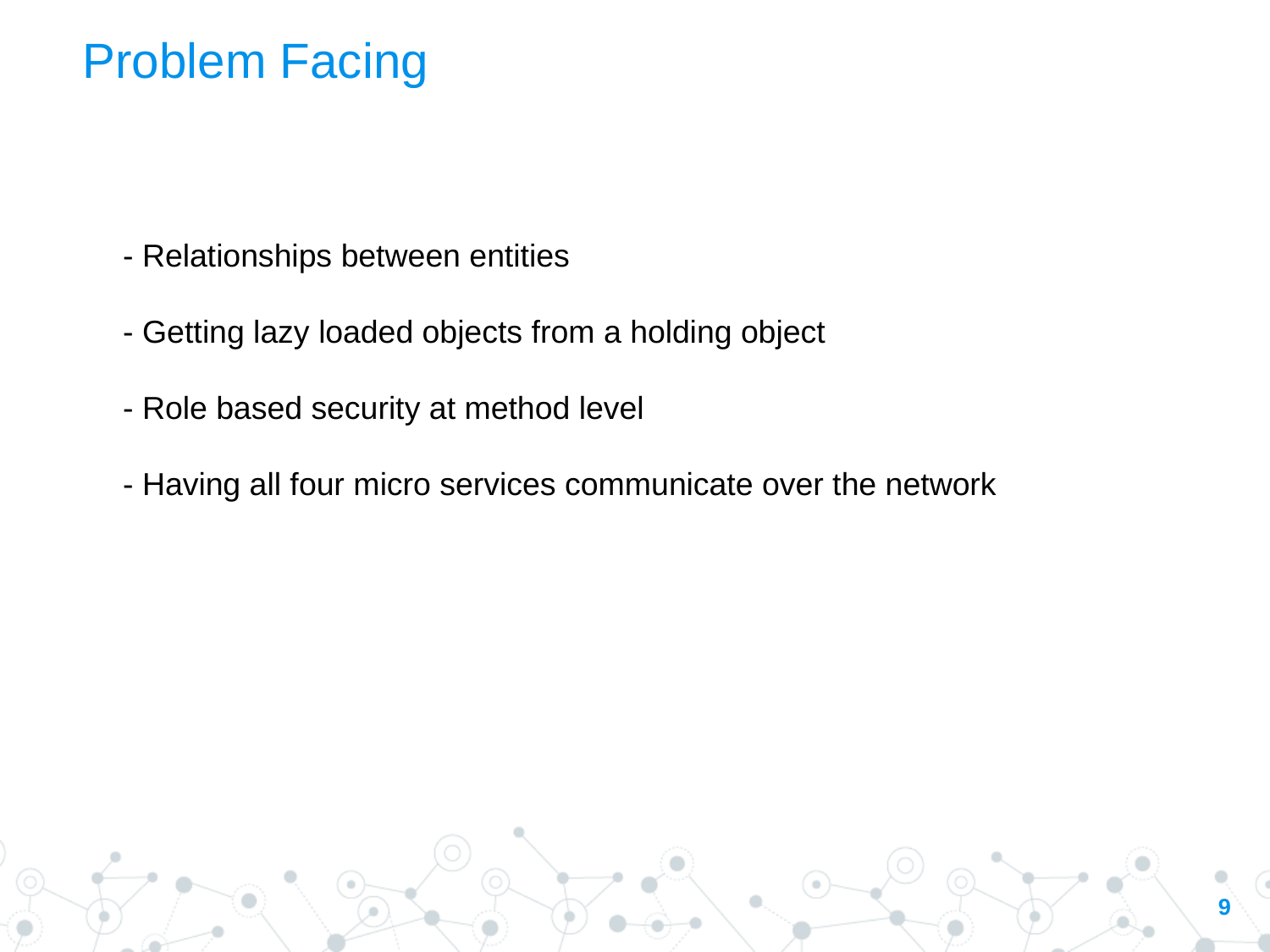

# Problem Facing
- Relationships between entities
- Getting lazy loaded objects from a holding object
- Role based security at method level
- Having all four micro services communicate over the network

9